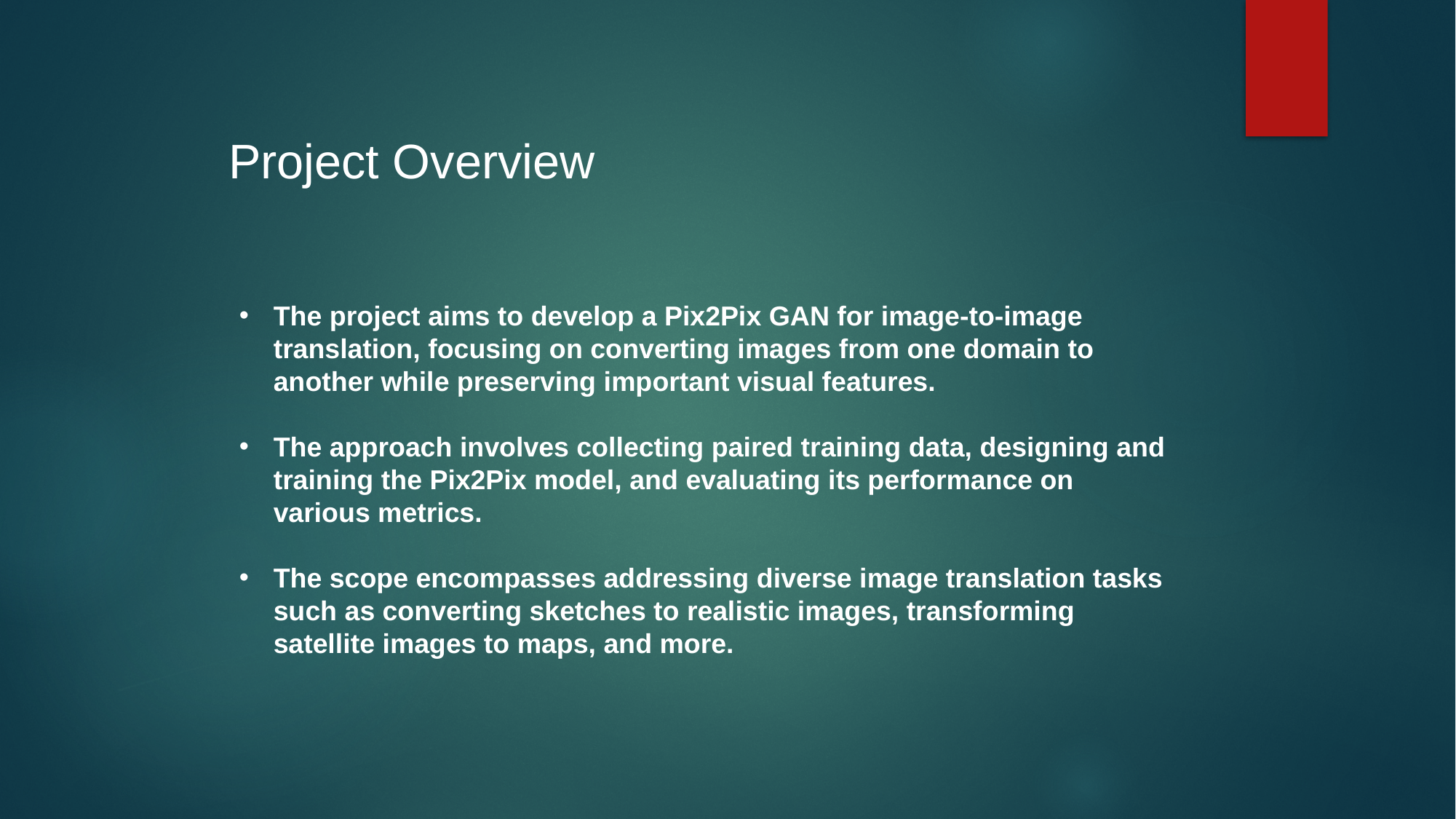

Project Overview
The project aims to develop a Pix2Pix GAN for image-to-image translation, focusing on converting images from one domain to another while preserving important visual features.

The approach involves collecting paired training data, designing and training the Pix2Pix model, and evaluating its performance on various metrics.

The scope encompasses addressing diverse image translation tasks such as converting sketches to realistic images, transforming satellite images to maps, and more.